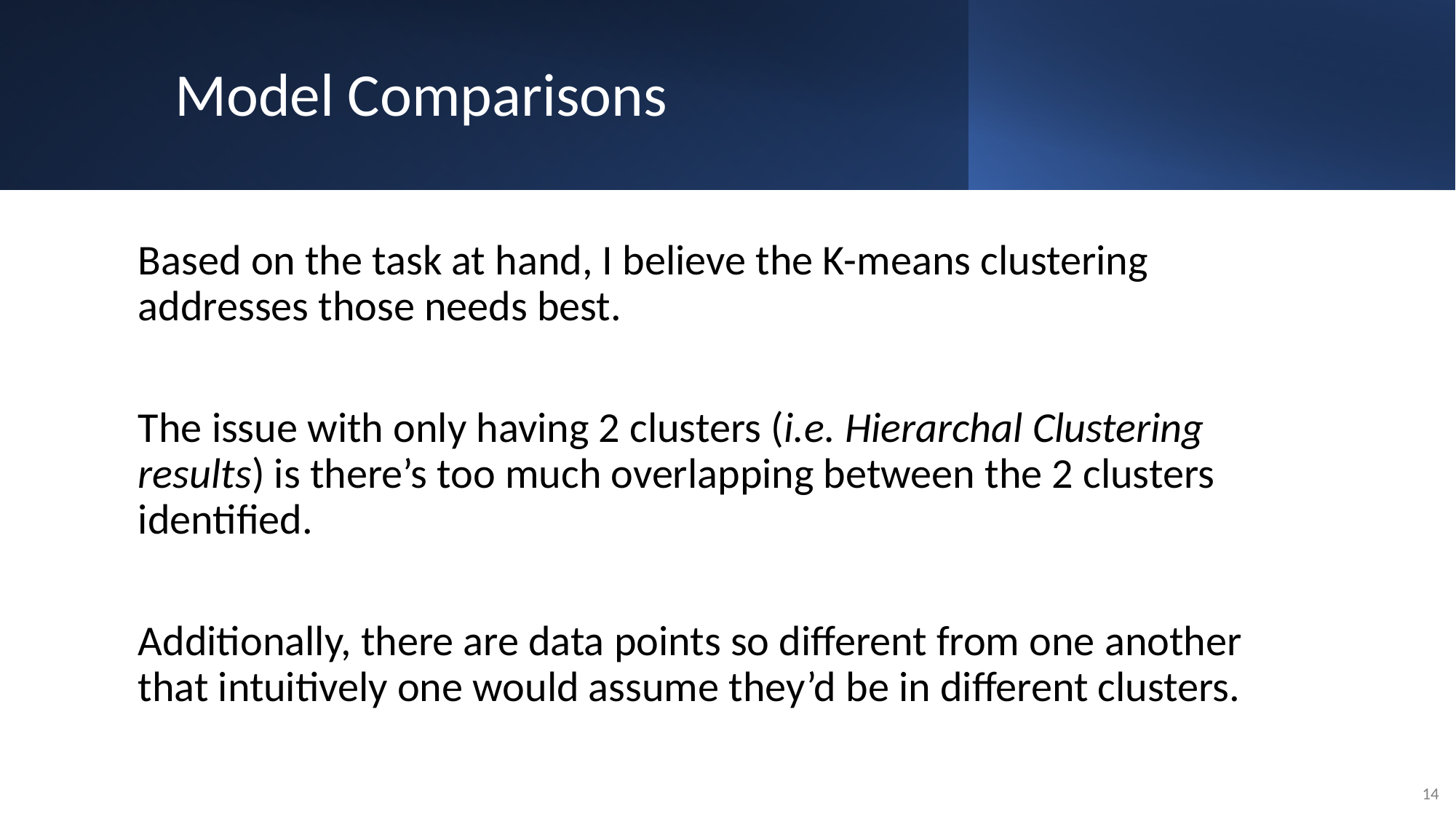

# Model Comparisons
Based on the task at hand, I believe the K-means clustering addresses those needs best.

The issue with only having 2 clusters (i.e. Hierarchal Clustering results) is there’s too much overlapping between the 2 clusters identified.

Additionally, there are data points so different from one another that intuitively one would assume they’d be in different clusters.

14